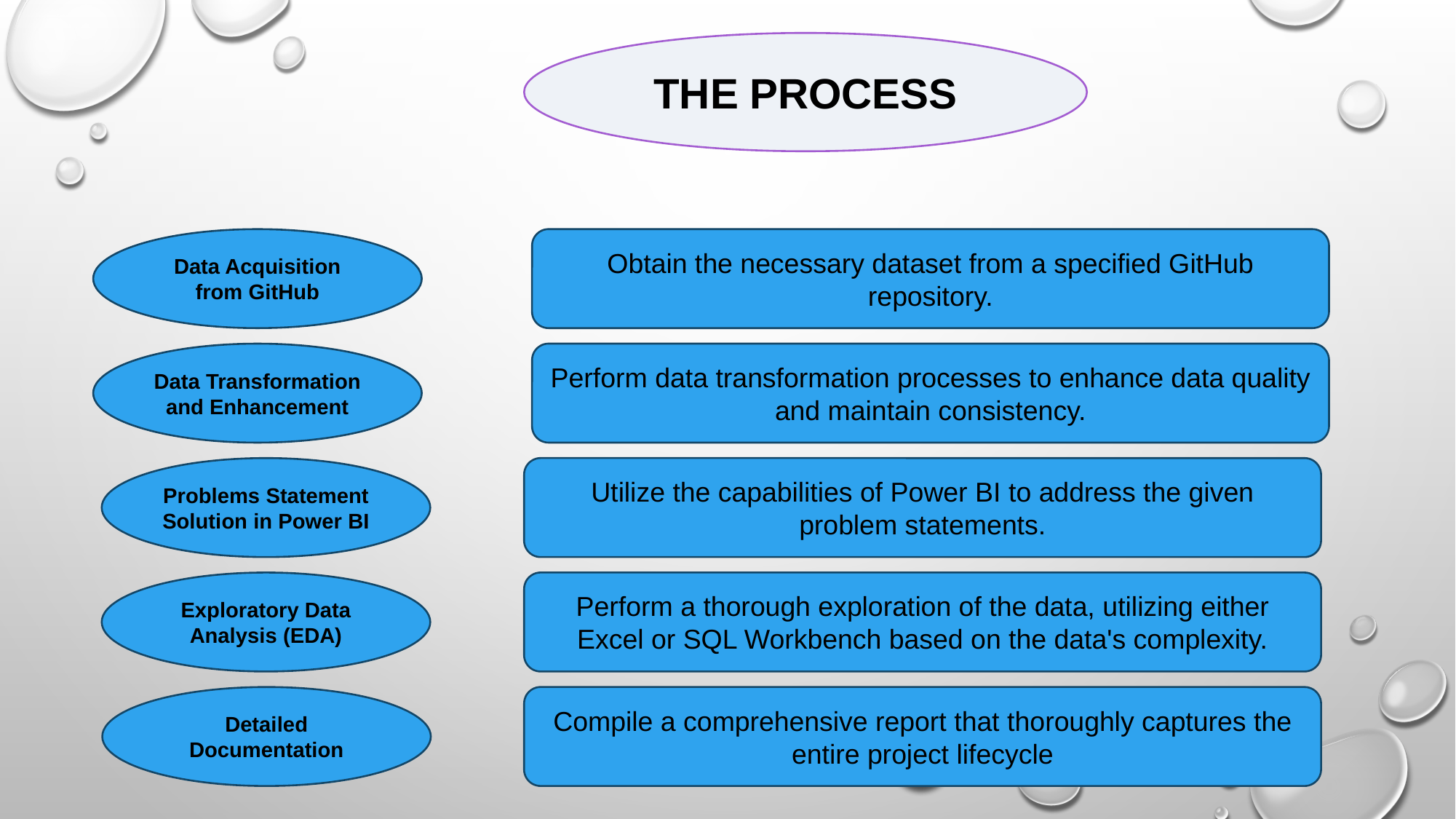

THE PROCESS
Obtain the necessary dataset from a specified GitHub repository.
Data Acquisition from GitHub
Perform data transformation processes to enhance data quality and maintain consistency.
Data Transformation and Enhancement
Problems Statement Solution in Power BI
Utilize the capabilities of Power BI to address the given problem statements.
Exploratory Data Analysis (EDA)
Perform a thorough exploration of the data, utilizing either Excel or SQL Workbench based on the data's complexity.
Detailed Documentation
Compile a comprehensive report that thoroughly captures the entire project lifecycle